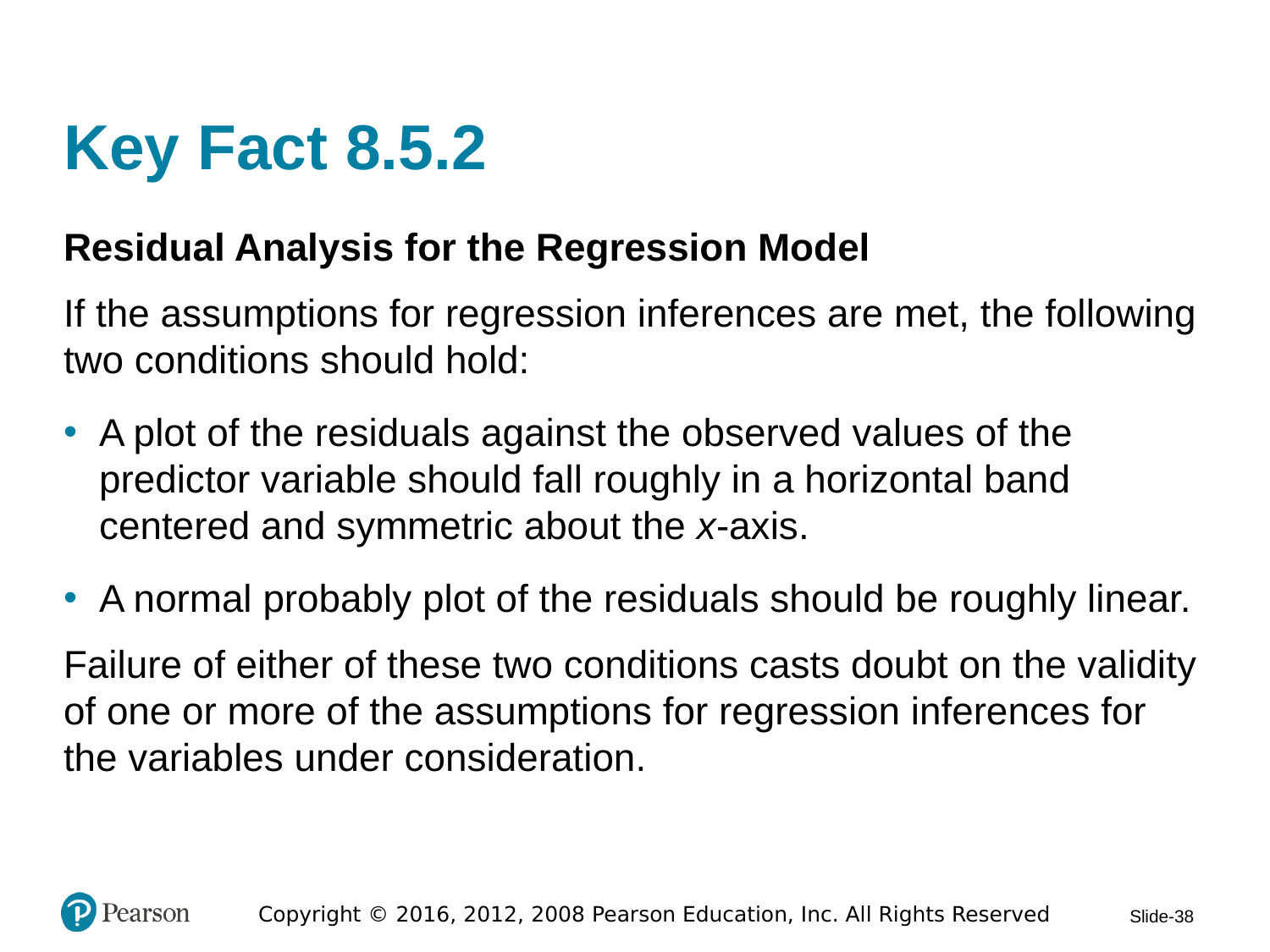

# Key Fact 8.5.2
Residual Analysis for the Regression Model
If the assumptions for regression inferences are met, the following two conditions should hold:
A plot of the residuals against the observed values of the predictor variable should fall roughly in a horizontal band centered and symmetric about the x-axis.
A normal probably plot of the residuals should be roughly linear.
Failure of either of these two conditions casts doubt on the validity of one or more of the assumptions for regression inferences for the variables under consideration.